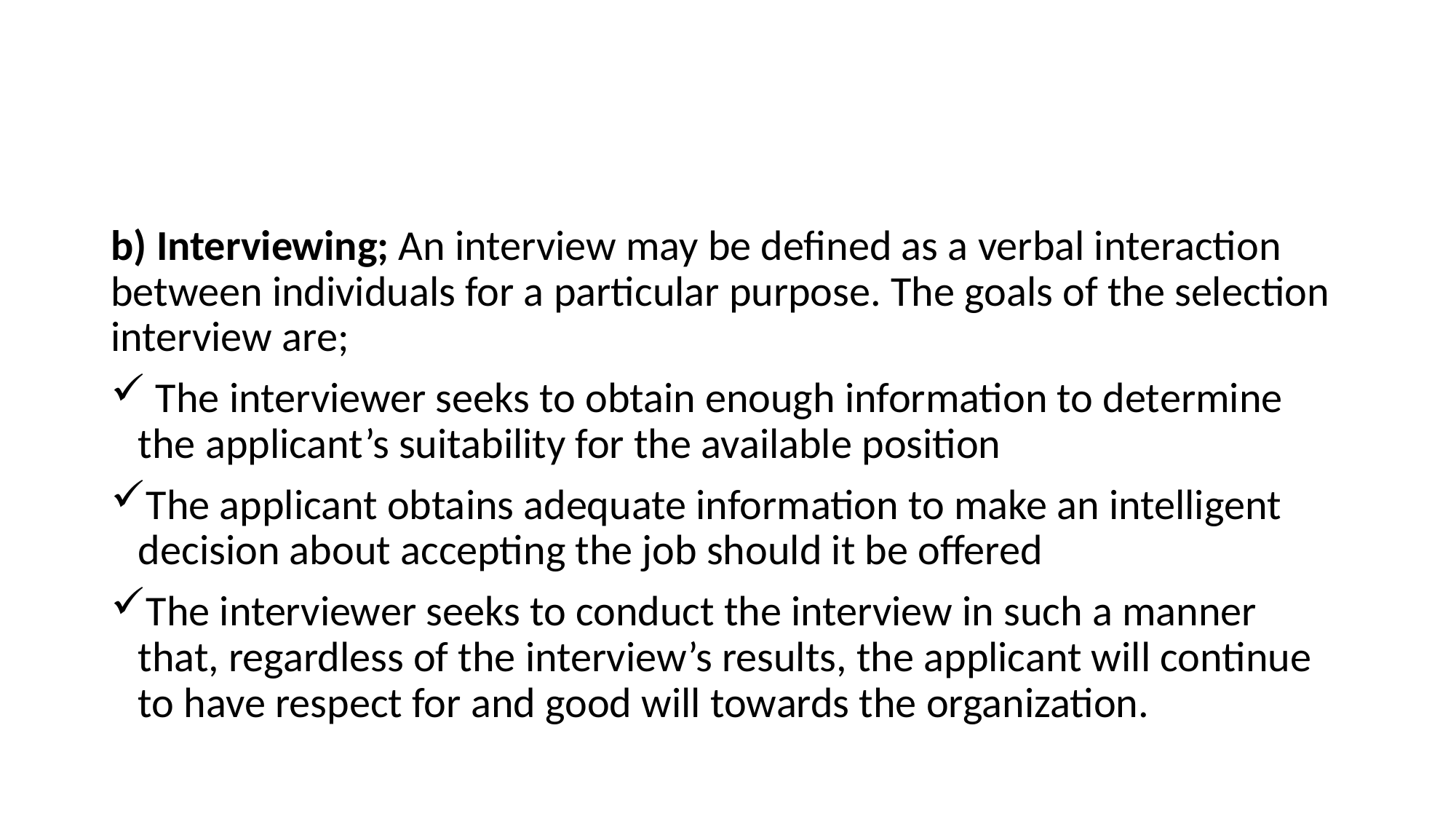

#
b) Interviewing; An interview may be defined as a verbal interaction between individuals for a particular purpose. The goals of the selection interview are;
 The interviewer seeks to obtain enough information to determine the applicant’s suitability for the available position
The applicant obtains adequate information to make an intelligent decision about accepting the job should it be offered
The interviewer seeks to conduct the interview in such a manner that, regardless of the interview’s results, the applicant will continue to have respect for and good will towards the organization.